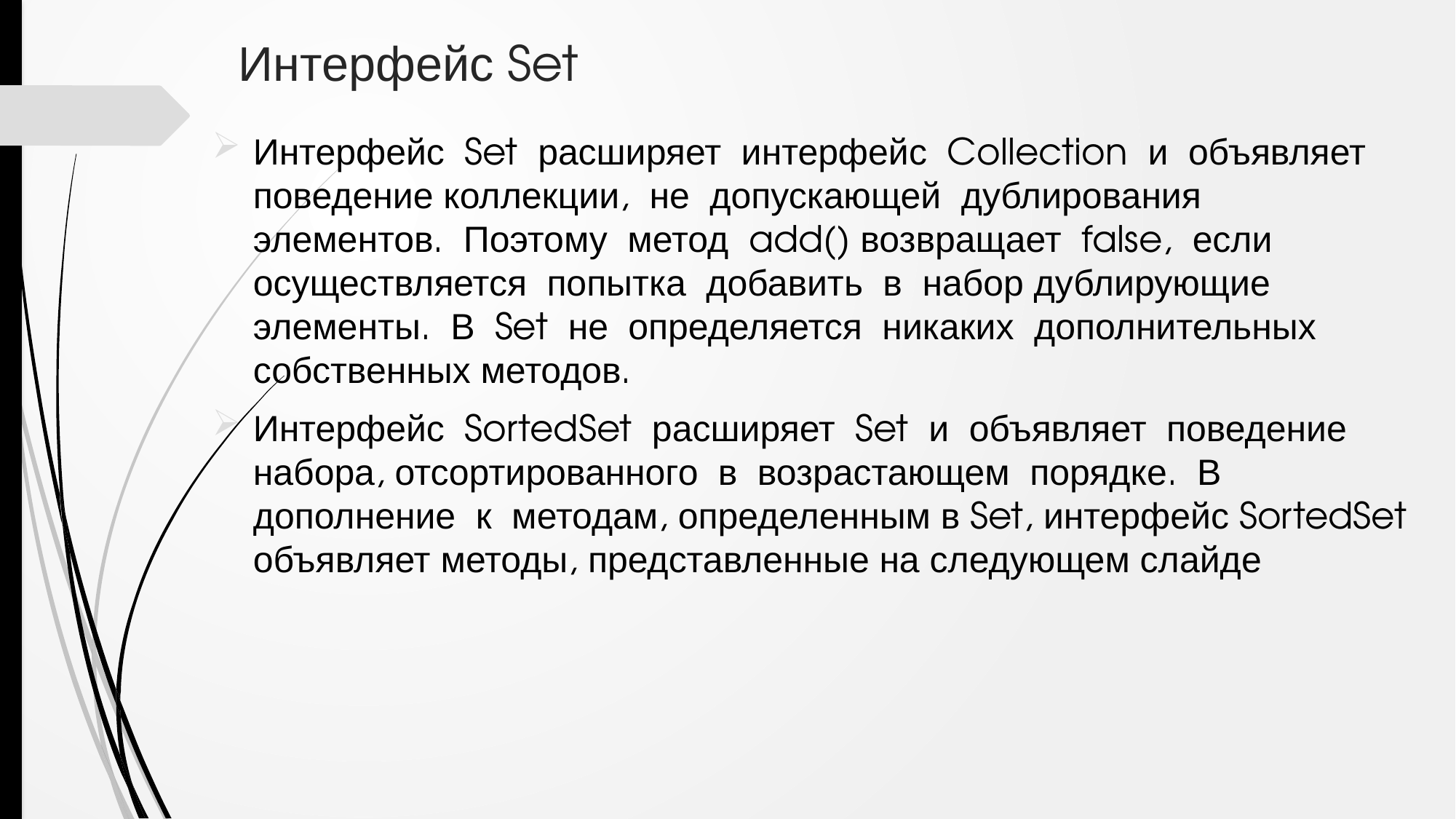

# Интерфейс Set
Интерфейс  Set  расширяет  интерфейс  Collection  и  объявляет  поведение коллекции,  не  допускающей  дублирования  элементов.  Поэтому  метод  add() возвращает  false,  если  осуществляется  попытка  добавить  в  набор дублирующие  элементы.  В  Set  не  определяется  никаких  дополнительных собственных методов.
Интерфейс  SortedSet  расширяет  Set  и  объявляет  поведение  набора, отсортированного  в  возрастающем  порядке.  В  дополнение  к  методам, определенным в Set, интерфейс SortedSet объявляет методы, представленные на следующем слайде